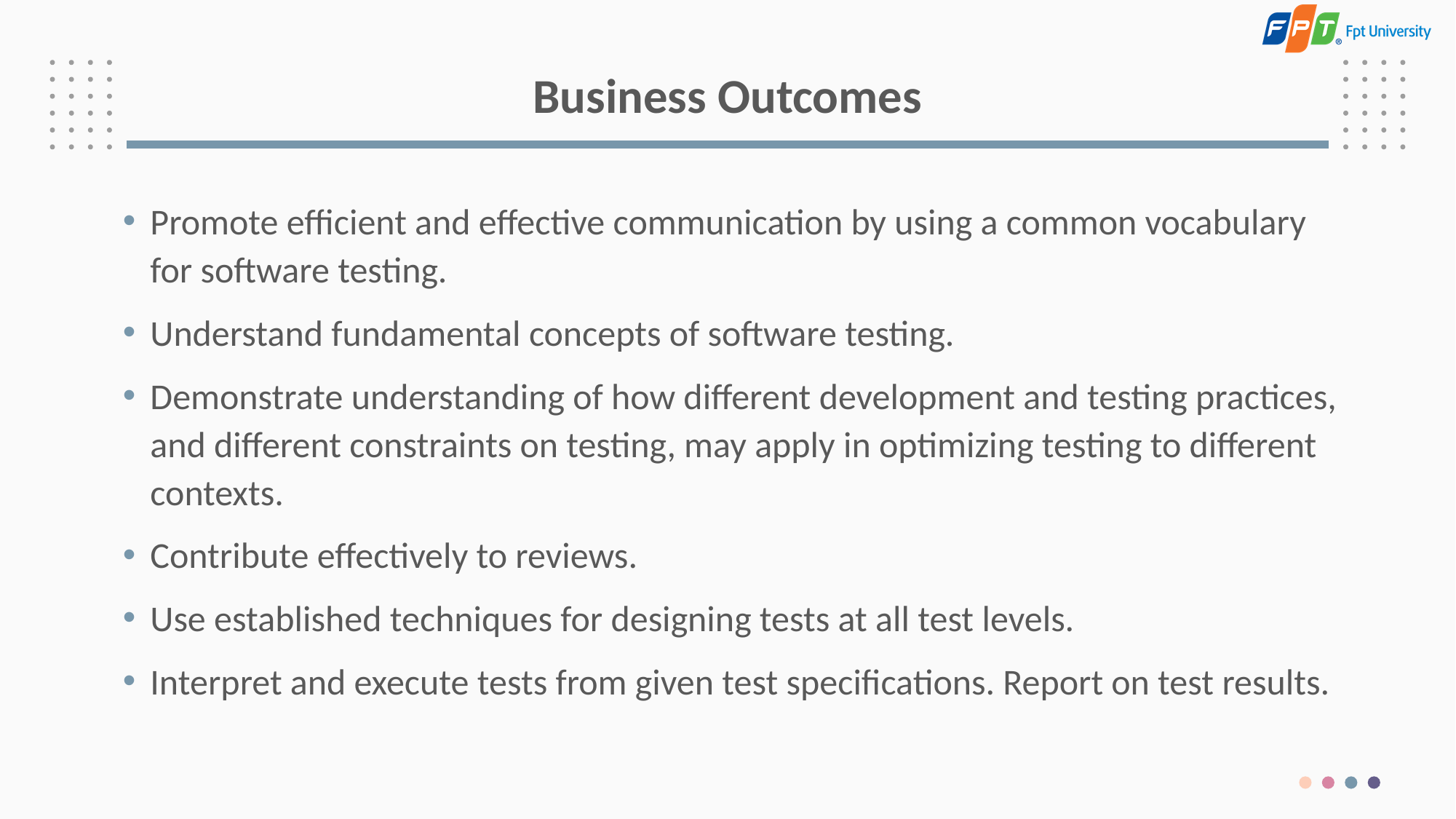

# Business Outcomes
Promote efficient and effective communication by using a common vocabulary for software testing.
Understand fundamental concepts of software testing.
Demonstrate understanding of how different development and testing practices, and different constraints on testing, may apply in optimizing testing to different contexts.
Contribute effectively to reviews.
Use established techniques for designing tests at all test levels.
Interpret and execute tests from given test specifications. Report on test results.